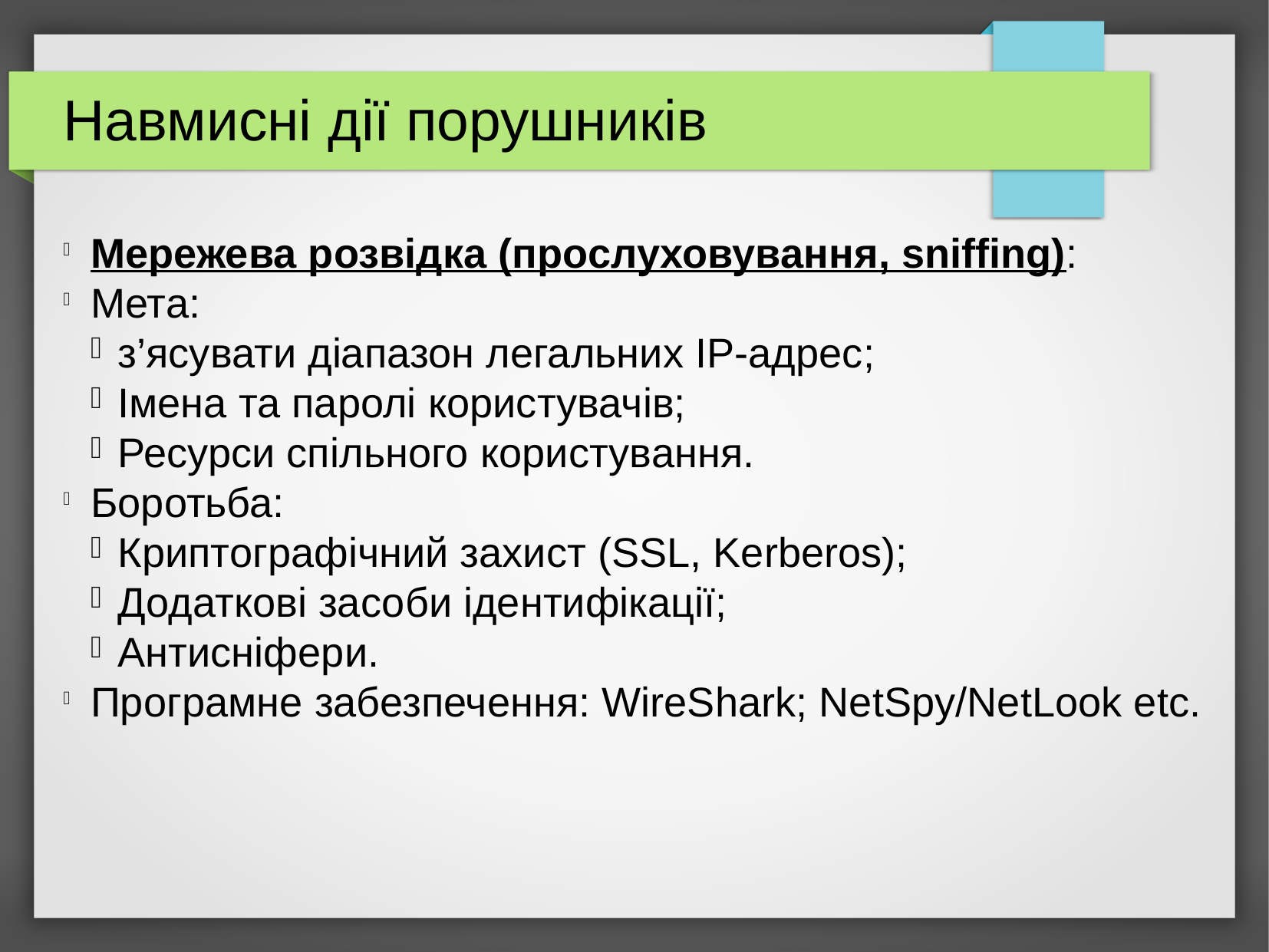

Навмисні дії порушників
Мережева розвідка (прослуховування, sniffing):
Мета:
з’ясувати діапазон легальних ІР-адрес;
Імена та паролі користувачів;
Ресурси спільного користування.
Боротьба:
Криптографічний захист (SSL, Kerberos);
Додаткові засоби ідентифікації;
Антисніфери.
Програмне забезпечення: WireShark; NetSpy/NetLook etc.